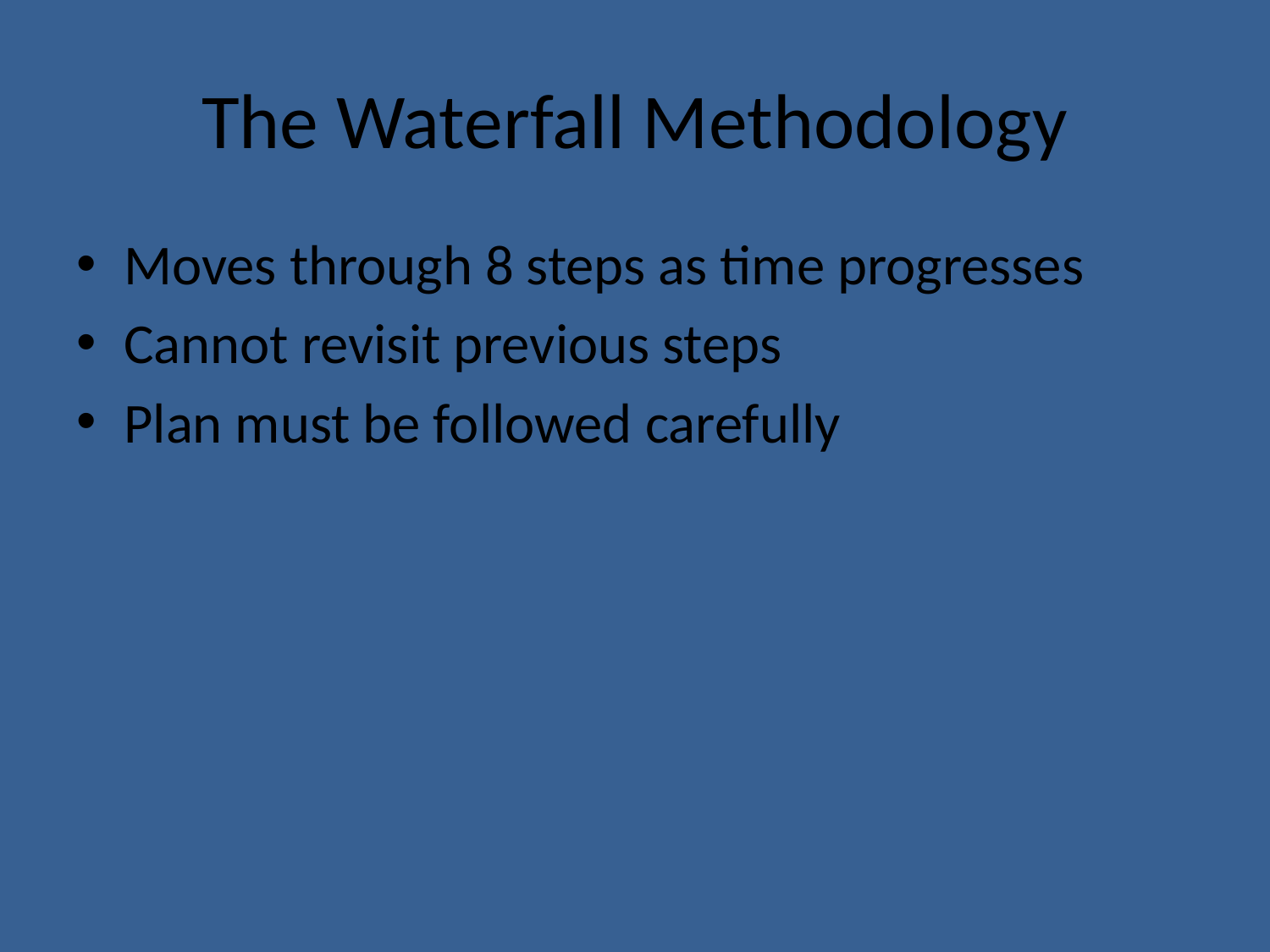

# The Waterfall Methodology
Moves through 8 steps as time progresses
Cannot revisit previous steps
Plan must be followed carefully